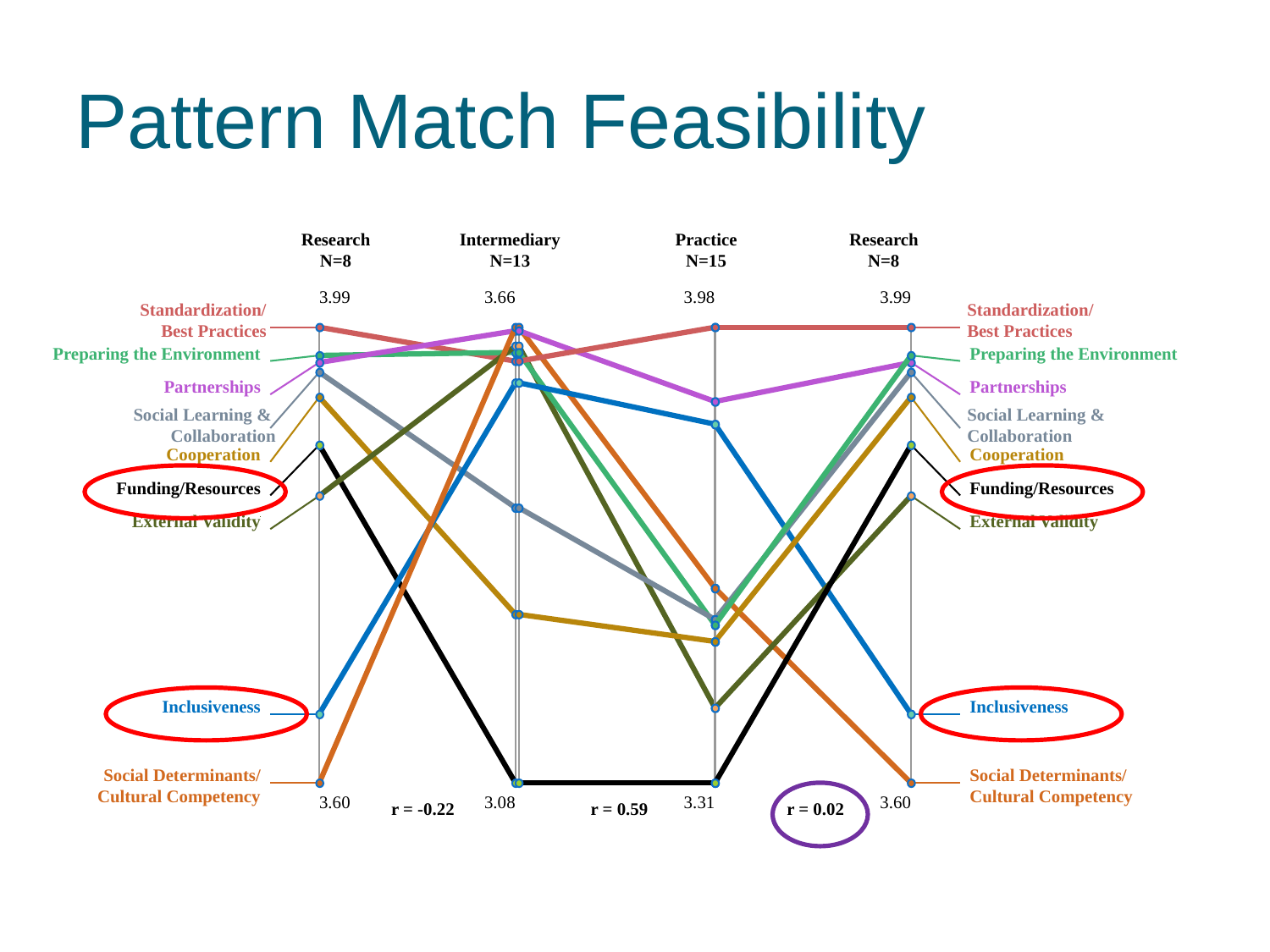

Pattern Match Feasibility
Research
N=8
Intermediary
N=13
Practice
N=15
Standardization/
Best Practices
3.99
3.66

Preparing the Environment

Partnerships

Social Learning &
Collaboration

Cooperation
Funding/Resources

External Validity

Inclusiveness

Social Determinants/
Cultural Competency

3.60
3.08
r = -0.22
3.98

3.31
r = 0.59
3.99
Standardization/
Best Practices

Preparing the Environment

Partnerships

Social Learning &
Collaboration

Cooperation
Funding/Resources

External Validity

Inclusiveness

Social Determinants/
Cultural Competency

3.60
r = 0.02
Research
N=8